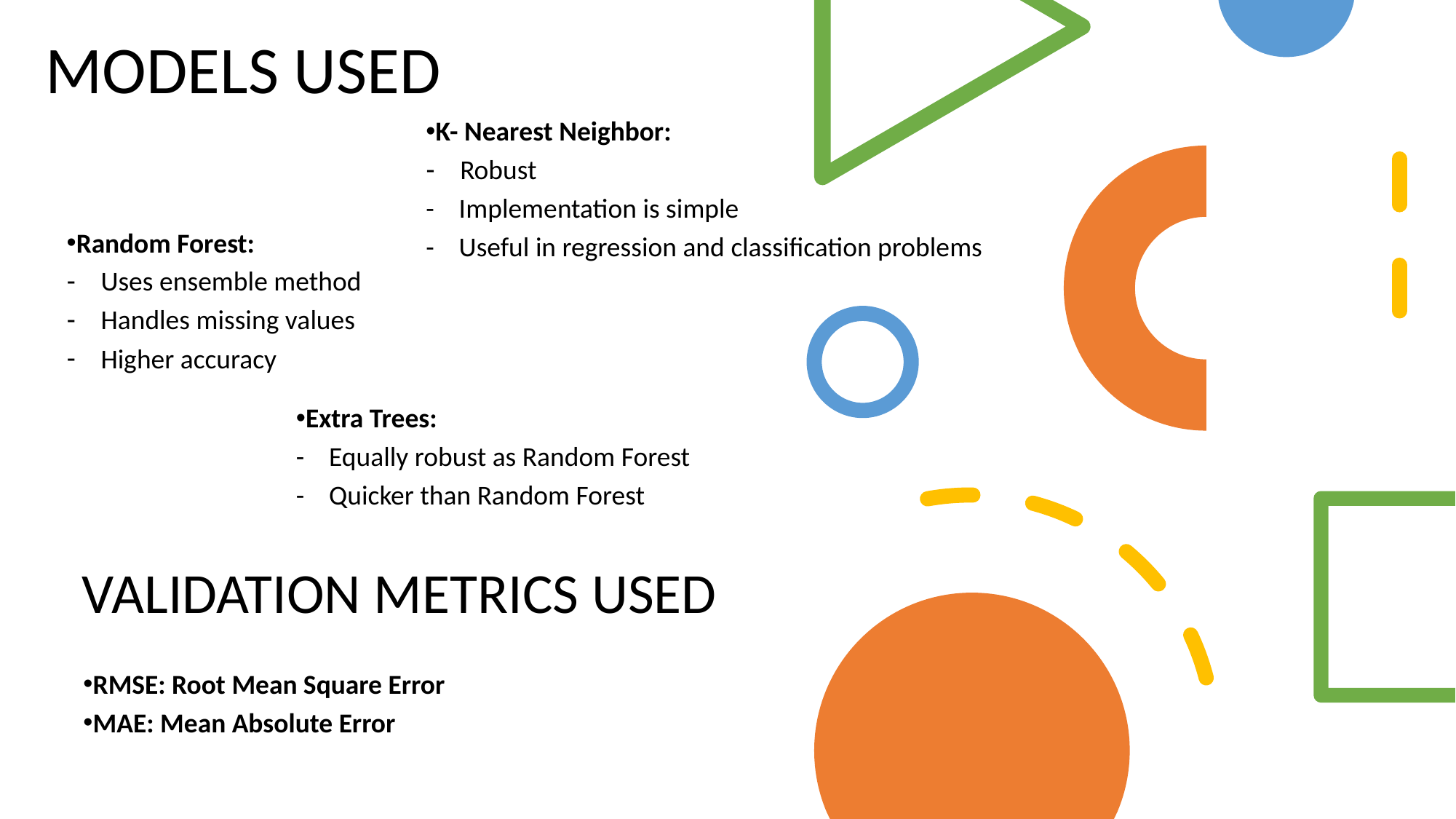

MODELS USED
K- Nearest Neighbor:
Robust
-    Implementation is simple
-    Useful in regression and classification problems

Random Forest:
Uses ensemble method
Handles missing values
Higher accuracy

Extra Trees:
-    Equally robust as Random Forest
-    Quicker than Random Forest

VALIDATION METRICS USED

RMSE: Root Mean Square Error
MAE: Mean Absolute Error